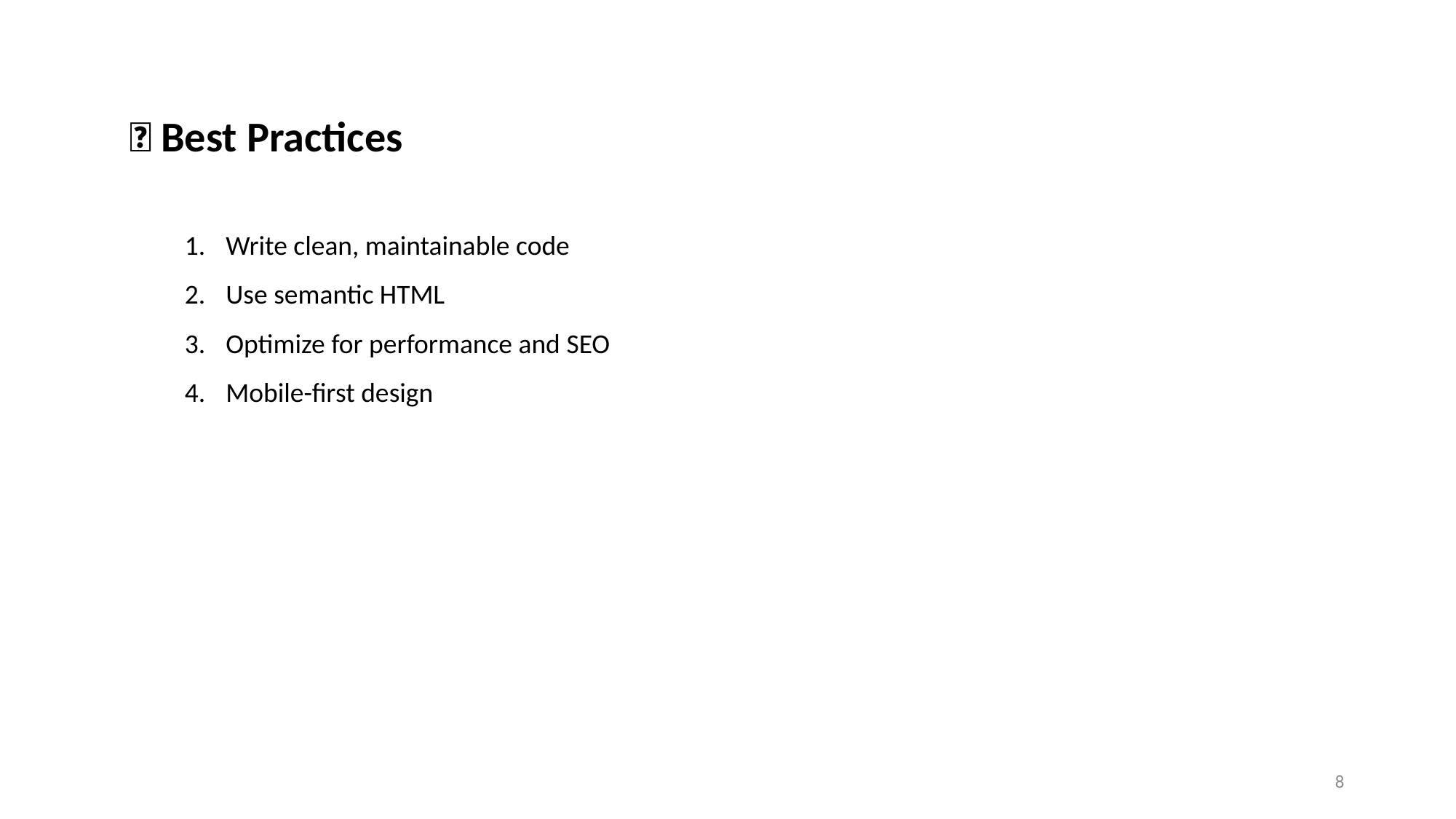

🧪 Best Practices

Write clean, maintainable code
Use semantic HTML
Optimize for performance and SEO
Mobile-first design

8